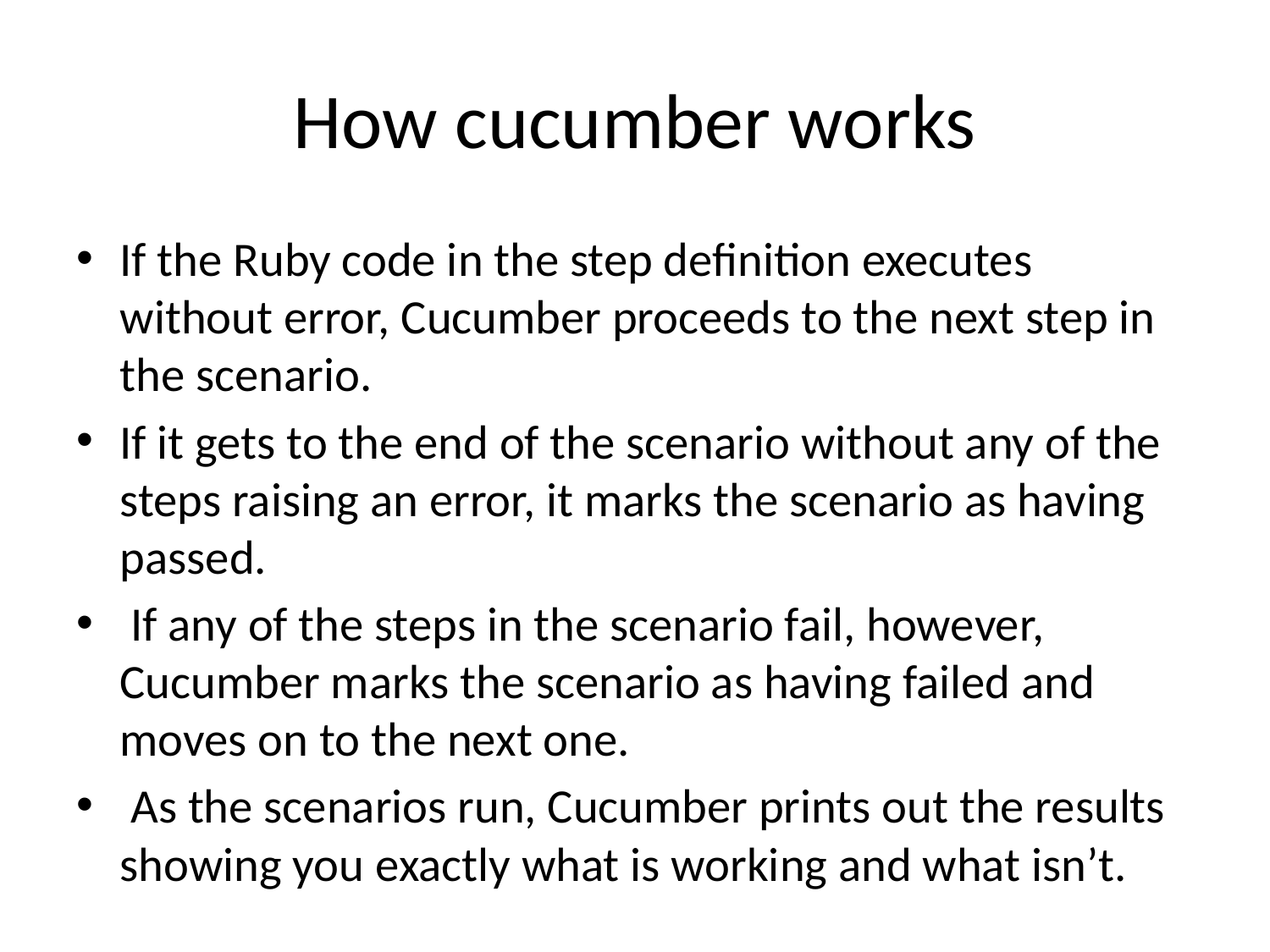

# How cucumber works
If the Ruby code in the step definition executes without error, Cucumber proceeds to the next step in the scenario.
If it gets to the end of the scenario without any of the steps raising an error, it marks the scenario as having passed.
 If any of the steps in the scenario fail, however, Cucumber marks the scenario as having failed and moves on to the next one.
 As the scenarios run, Cucumber prints out the results showing you exactly what is working and what isn’t.